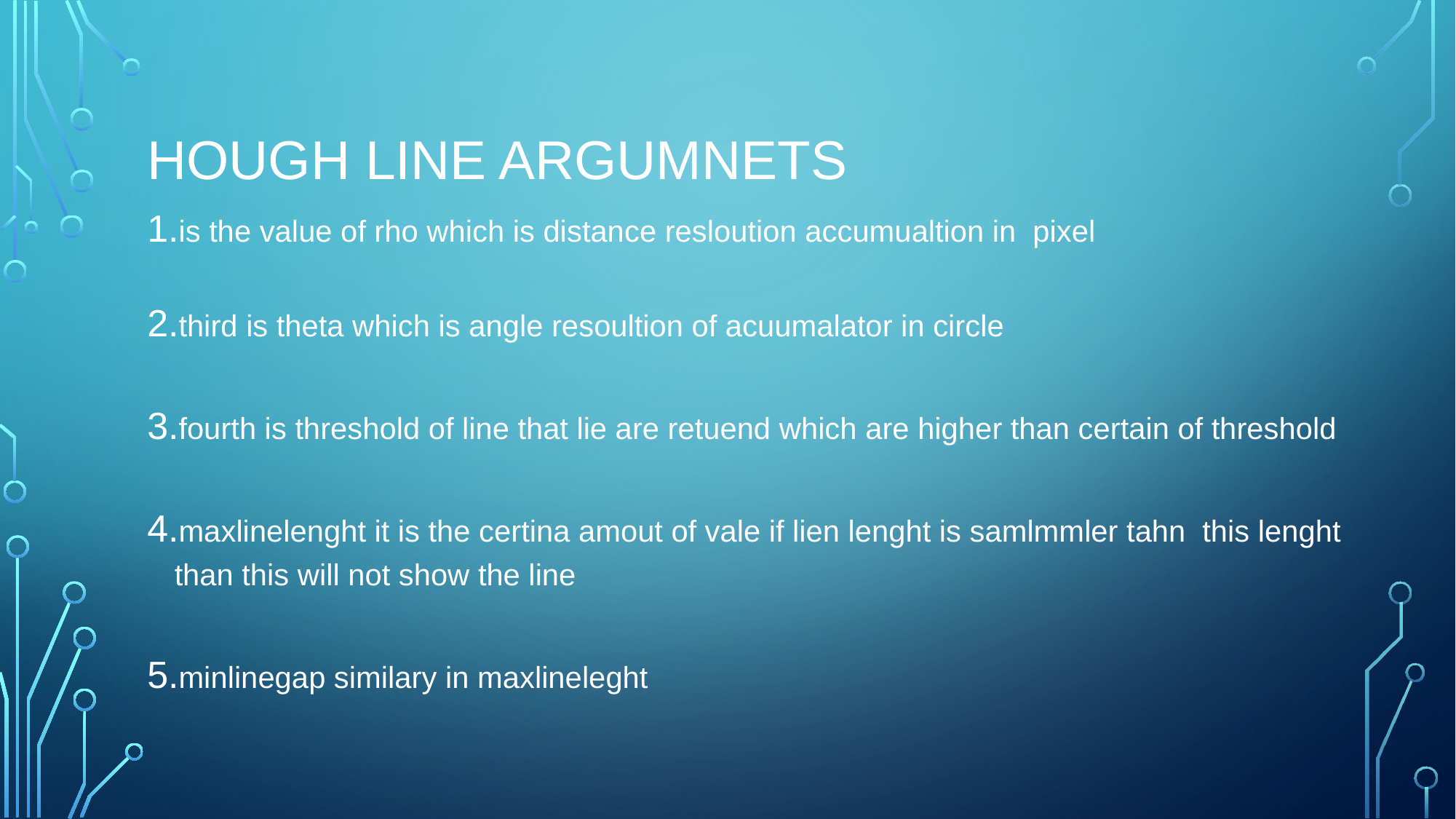

# Hough line argumnets
is the value of rho which is distance resloution accumualtion in  pixel
third is theta which is angle resoultion of acuumalator in circle
fourth is threshold of line that lie are retuend which are higher than certain of threshold
maxlinelenght it is the certina amout of vale if lien lenght is samlmmler tahn  this lenght than this will not show the line
minlinegap similary in maxlineleght